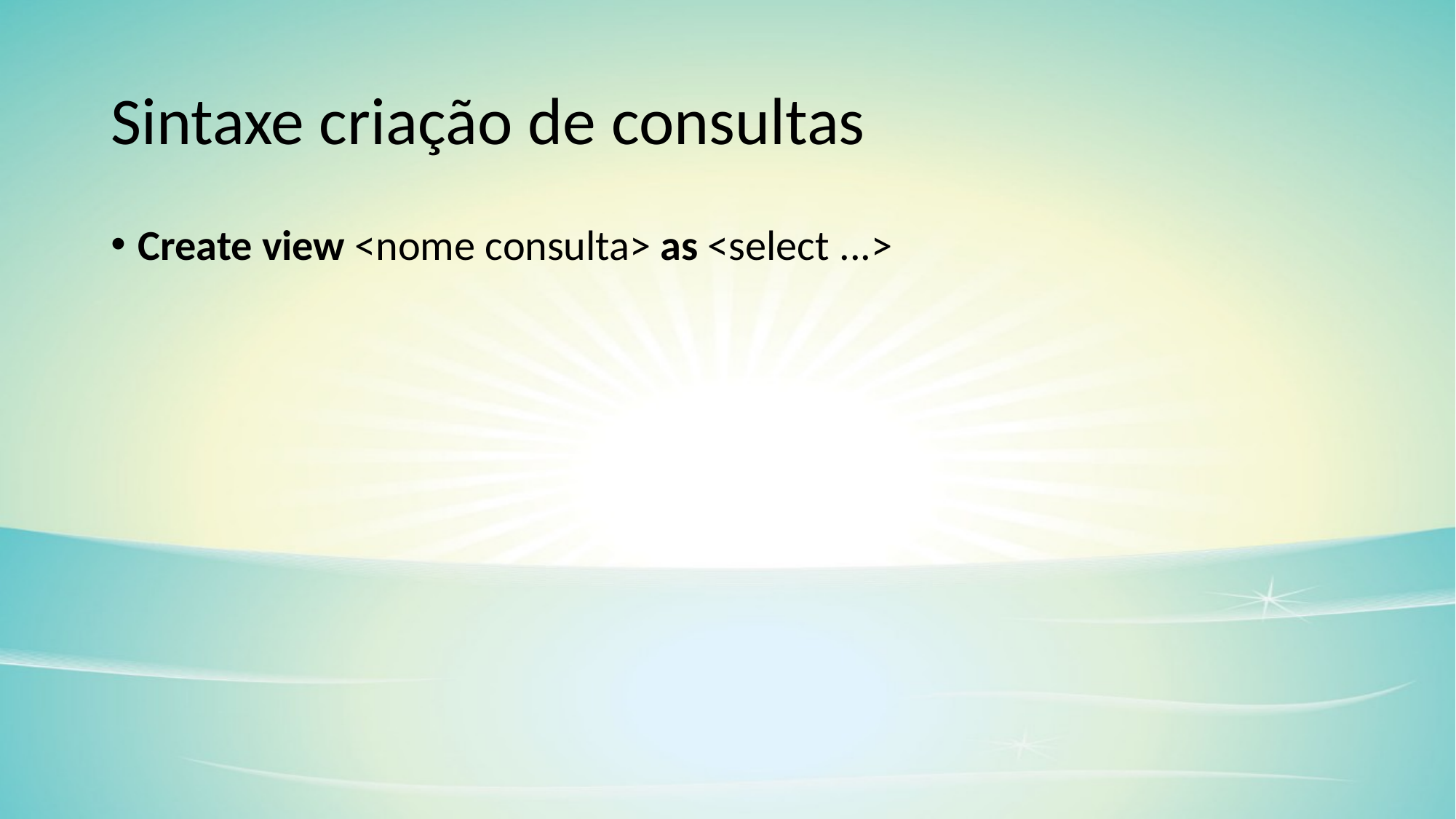

# Sintaxe criação de consultas
Create view <nome consulta> as <select ...>